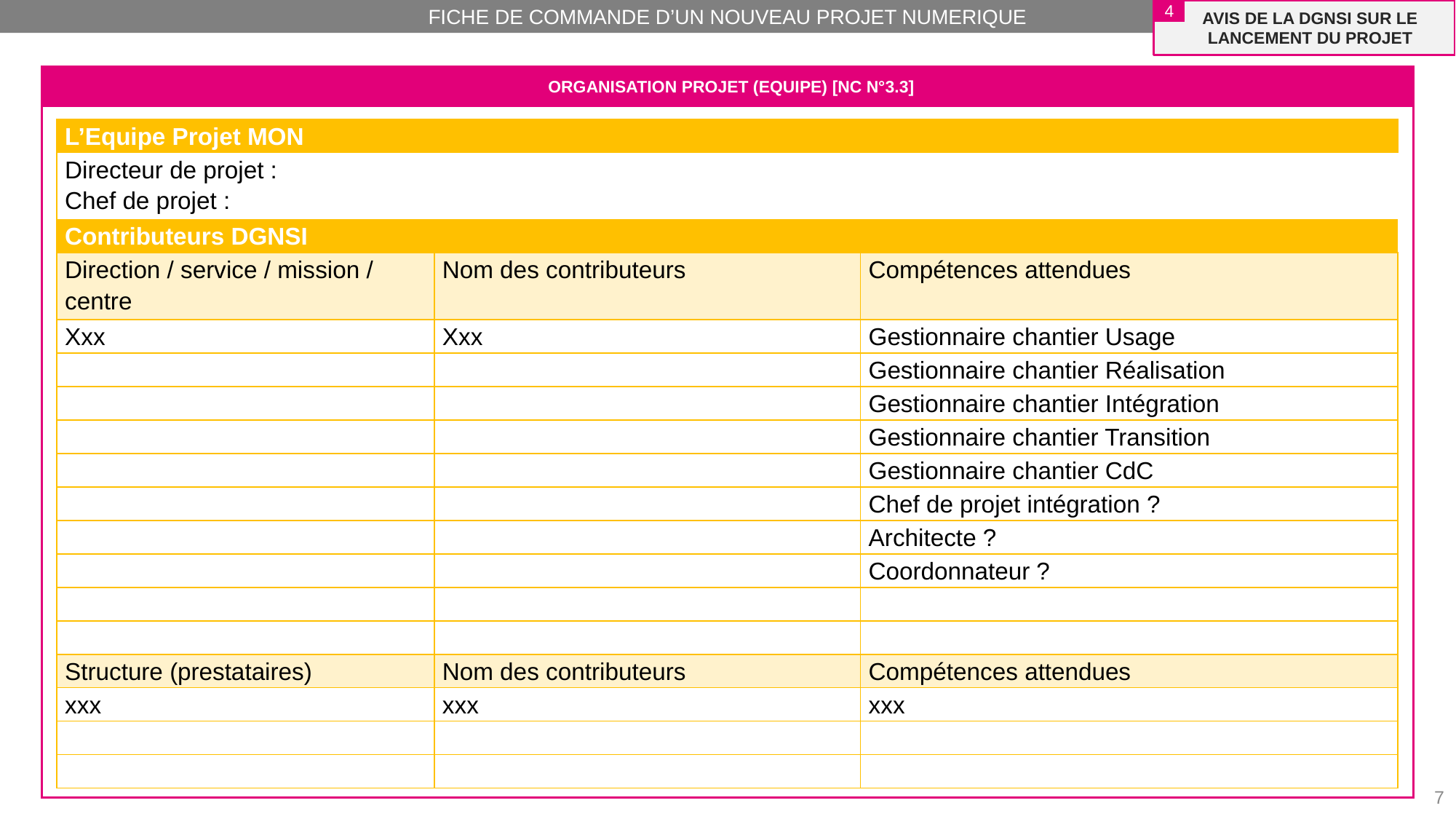

4
AVIS DE LA DGNSI SUR LE LANCEMENT DU PROJET
ORGANISATION PROJET (EQUIPE) [NC N°3.3]

| L’Equipe Projet MON |  |  |
| --- | --- | --- |
| Directeur de projet : Chef de projet : |  |  |
| Contributeurs DGNSI |  |  |
| Direction / service / mission / centre | Nom des contributeurs | Compétences attendues |
| Xxx | Xxx | Gestionnaire chantier Usage |
|  |  | Gestionnaire chantier Réalisation |
|  |  | Gestionnaire chantier Intégration |
|  |  | Gestionnaire chantier Transition |
|  |  | Gestionnaire chantier CdC |
|  |  | Chef de projet intégration ? |
|  |  | Architecte ? |
|  |  | Coordonnateur ? |
|  |  |  |
|  |  |  |
| Structure (prestataires) | Nom des contributeurs | Compétences attendues |
| xxx | xxx | xxx |
|  |  |  |
|  |  |  |
Légende :
Equipe MON

Facultatif

7